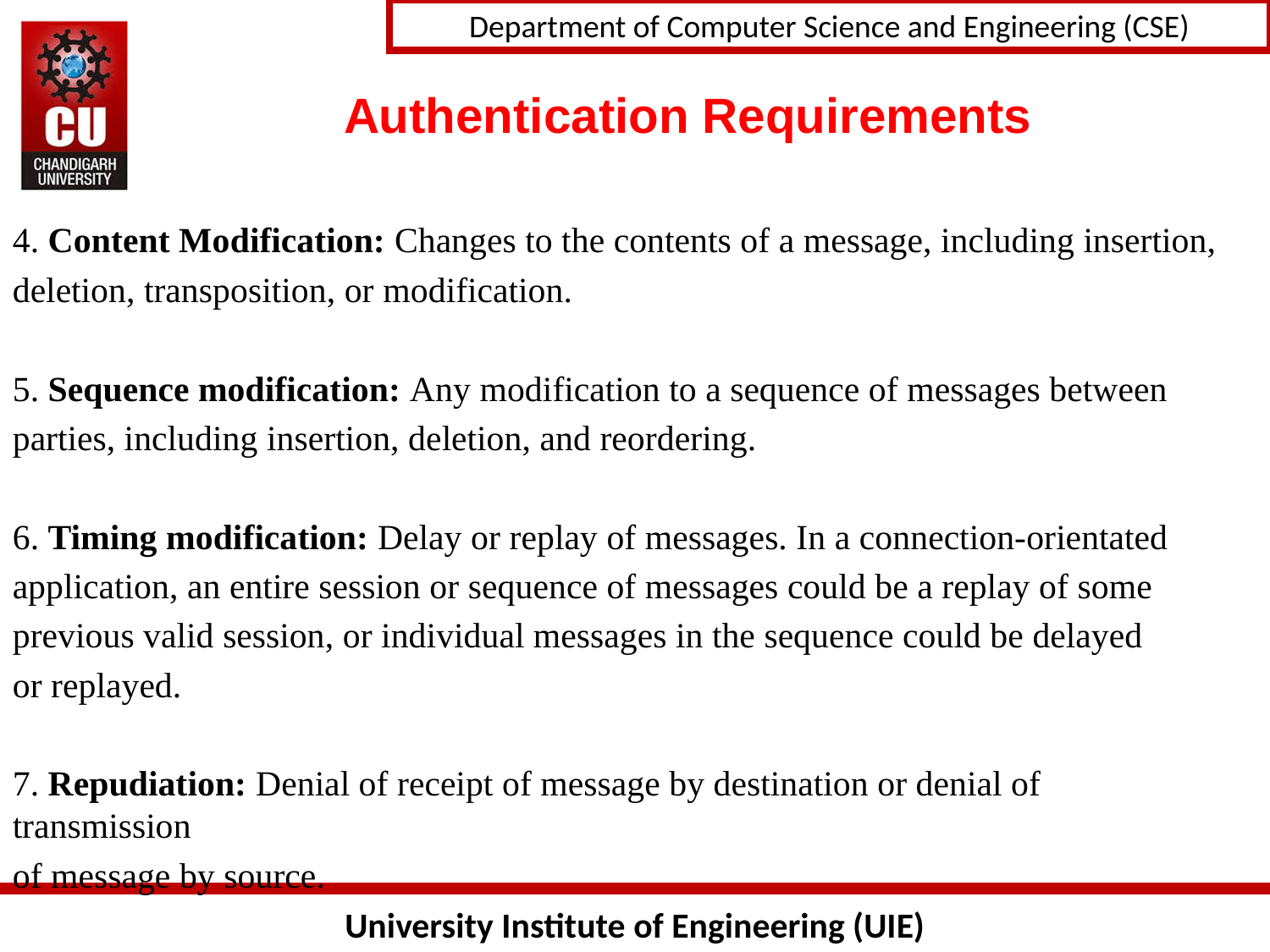

# Authentication Requirements
4. Content Modification: Changes to the contents of a message, including insertion,
deletion, transposition, or modification.

5. Sequence modification: Any modification to a sequence of messages between
parties, including insertion, deletion, and reordering.

6. Timing modification: Delay or replay of messages. In a connection-orientated
application, an entire session or sequence of messages could be a replay of some
previous valid session, or individual messages in the sequence could be delayed
or replayed.

7. Repudiation: Denial of receipt of message by destination or denial of transmission
of message by source.